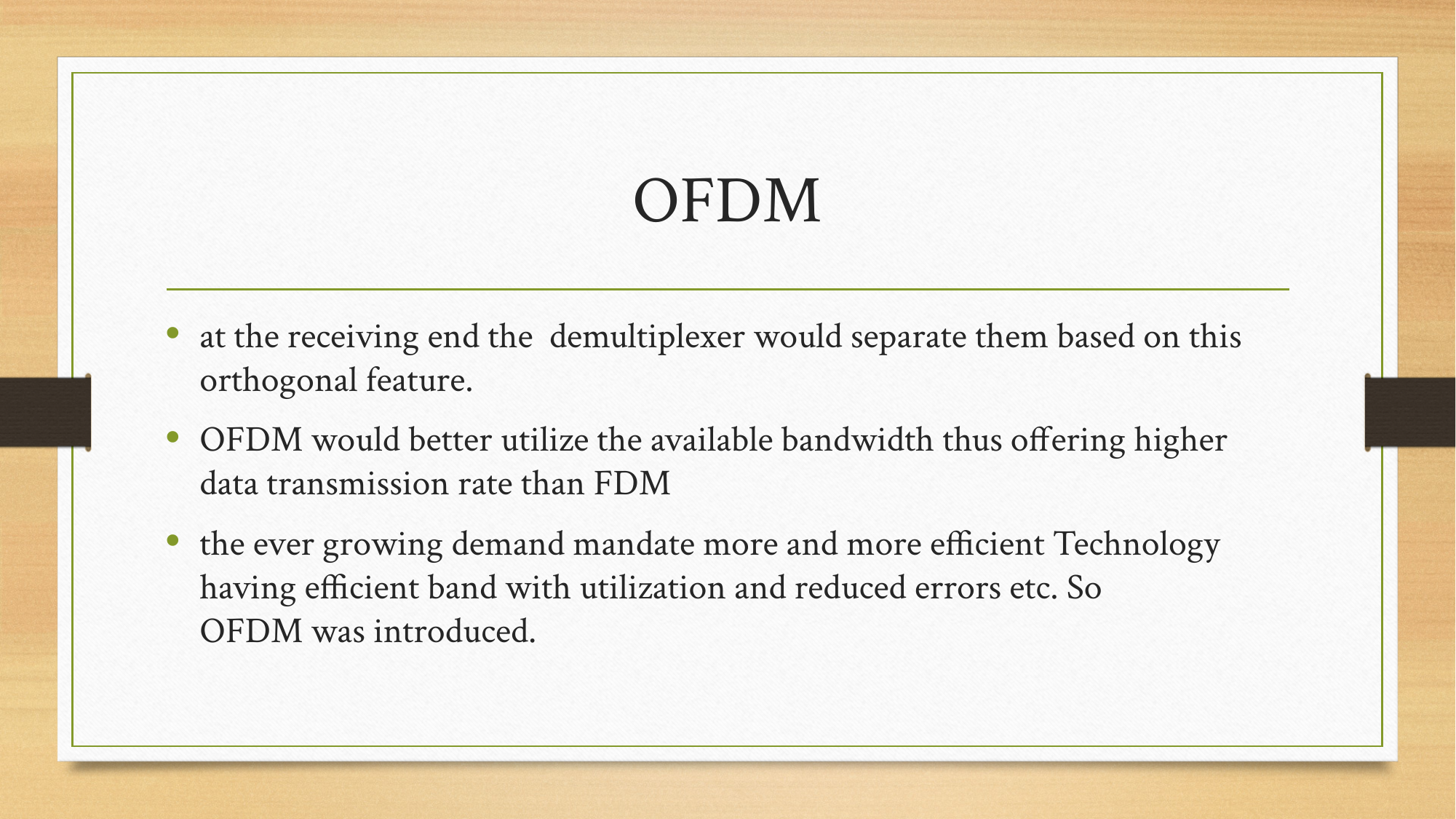

# OFDM
at the receiving end the  demultiplexer would separate them based on this  orthogonal feature.
OFDM would better utilize the available bandwidth thus offering higher data transmission rate than FDM
the ever growing demand mandate more and more efficient Technology having efficient band with utilization and reduced errors etc. So OFDM was introduced.